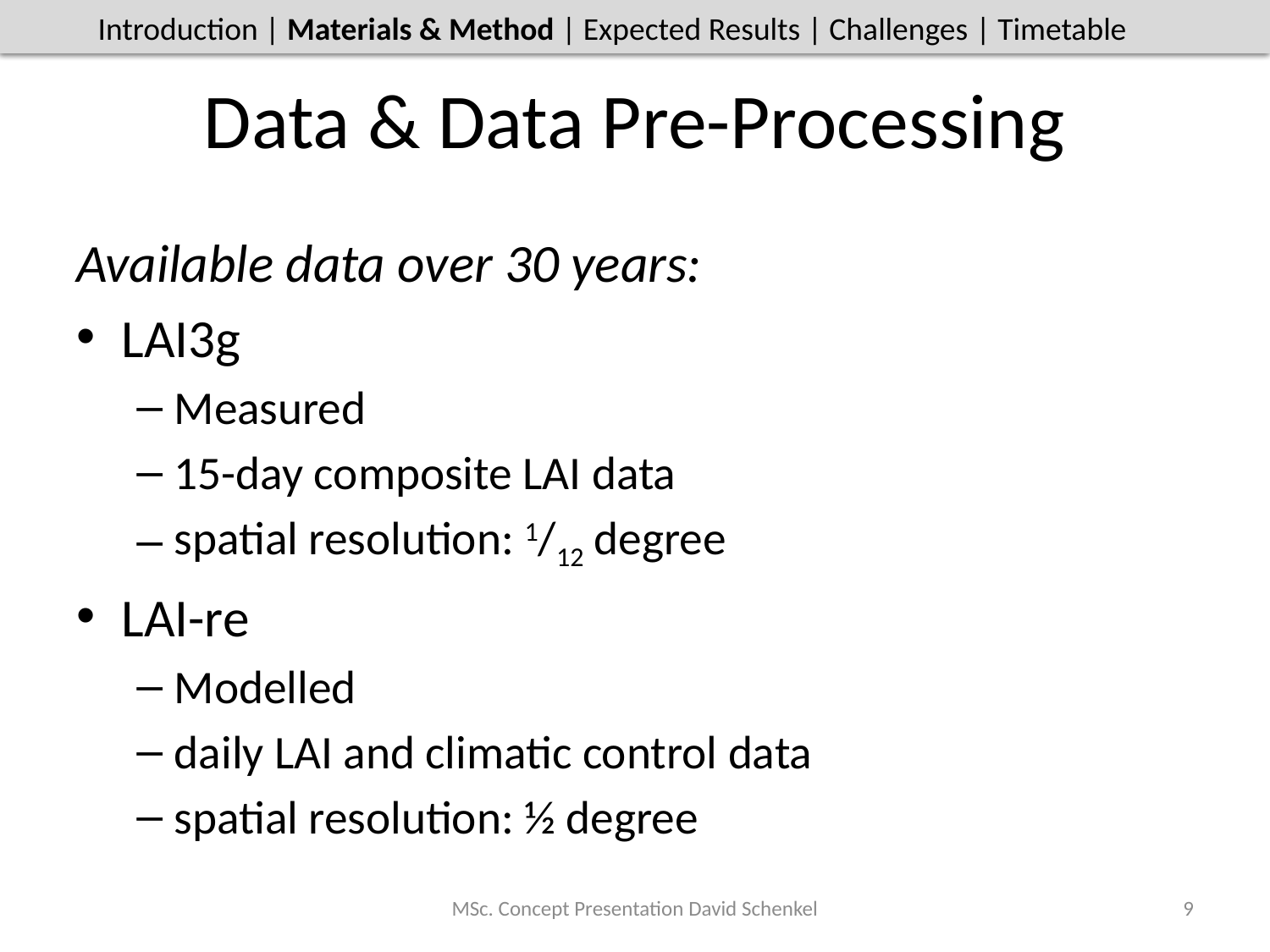

Introduction | Materials & Method | Expected Results | Limitations & Challenges | Timetable

Introduction | Materials & Method | Expected Results | Challenges | Timetable
# Data & Data Pre-Processing
Available data over 30 years:
LAI3g
Measured
15-day composite LAI data
spatial resolution: 1/12 degree
LAI-re
Modelled
daily LAI and climatic control data
spatial resolution: ½ degree
MSc. Concept Presentation David Schenkel
9